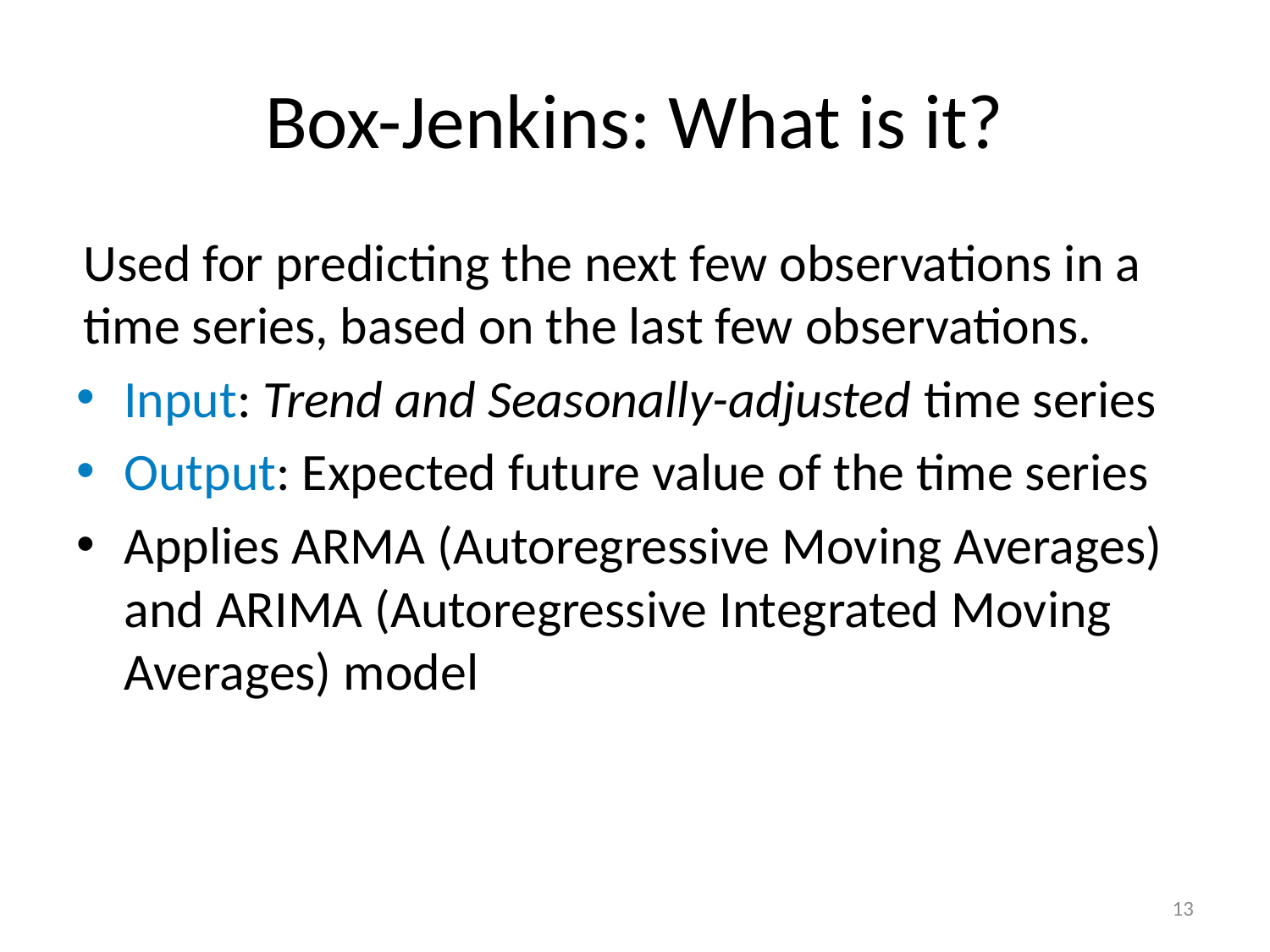

# Box-Jenkins: What is it?
Used for predicting the next few observations in a time series, based on the last few observations.
Input: Trend and Seasonally-adjusted time series
Output: Expected future value of the time series
Applies ARMA (Autoregressive Moving Averages) and ARIMA (Autoregressive Integrated Moving Averages) model
13